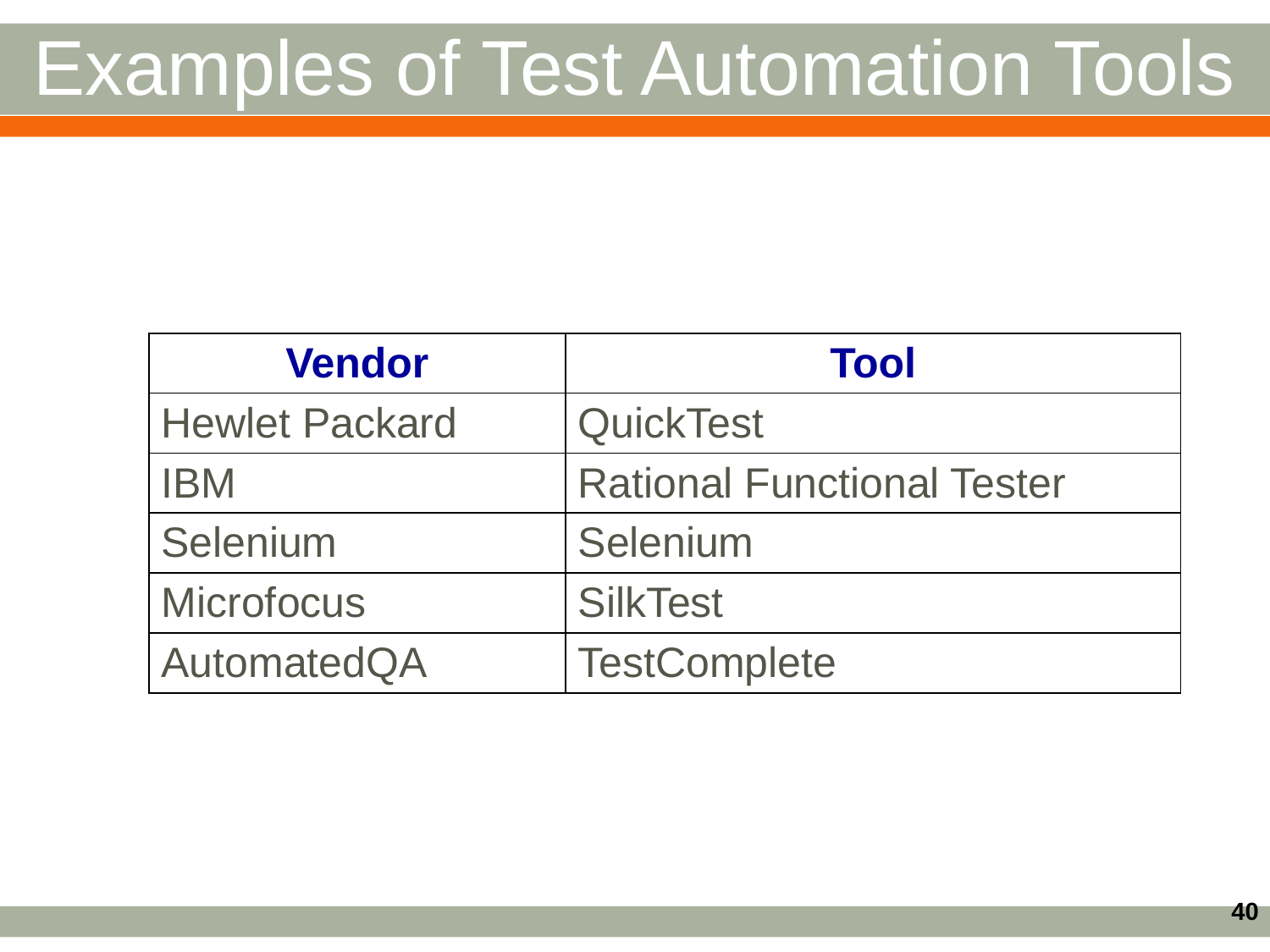

Examples of Test Automation Tools
| Vendor | Tool |
| --- | --- |
| Hewlet Packard | QuickTest |
| IBM | Rational Functional Tester |
| Selenium | Selenium |
| Microfocus | SilkTest |
| AutomatedQA | TestComplete |
40